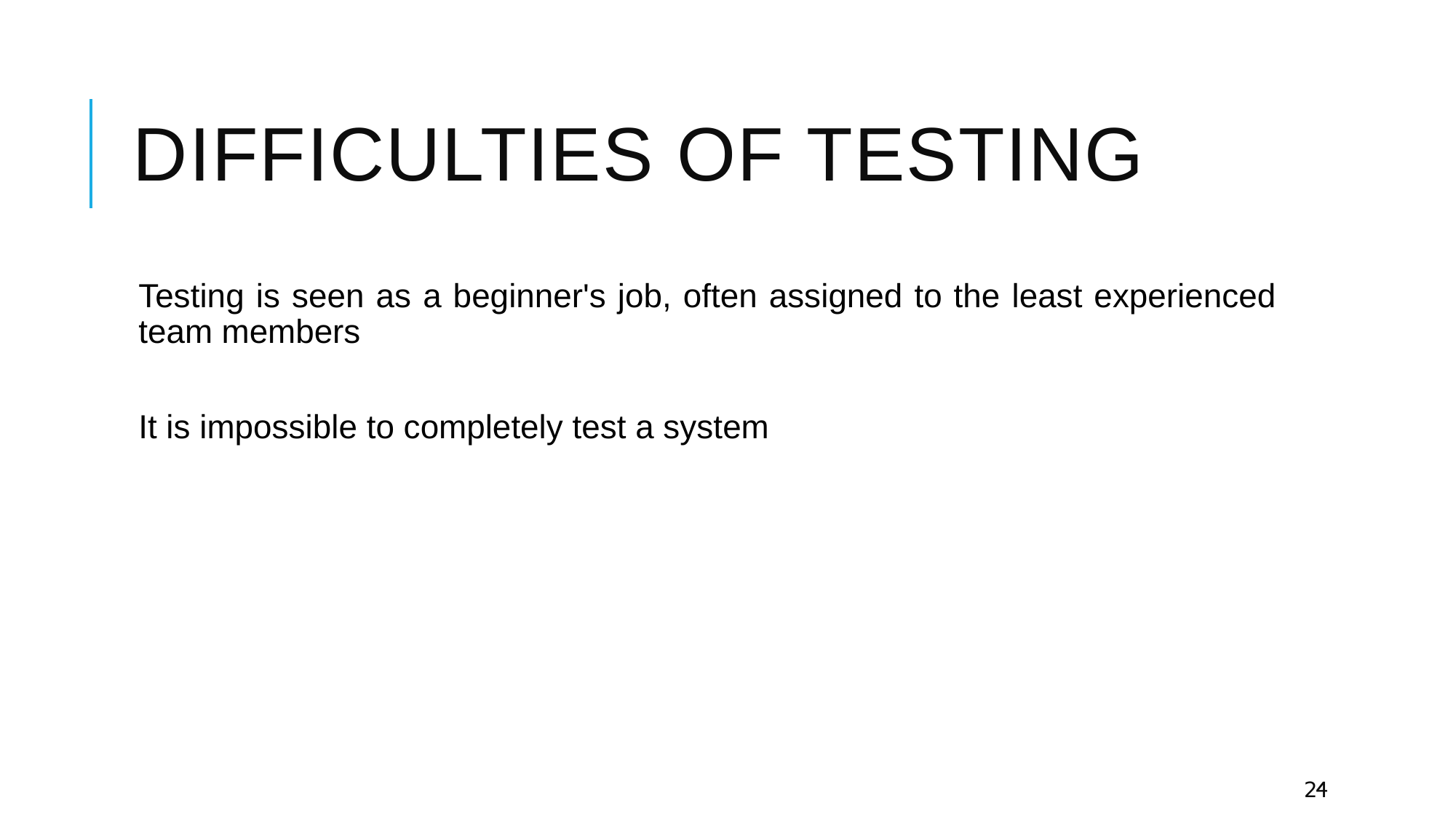

# Difficulties of testing
Testing is seen as a beginner's job, often assigned to the least experienced team members

It is impossible to completely test a system
24